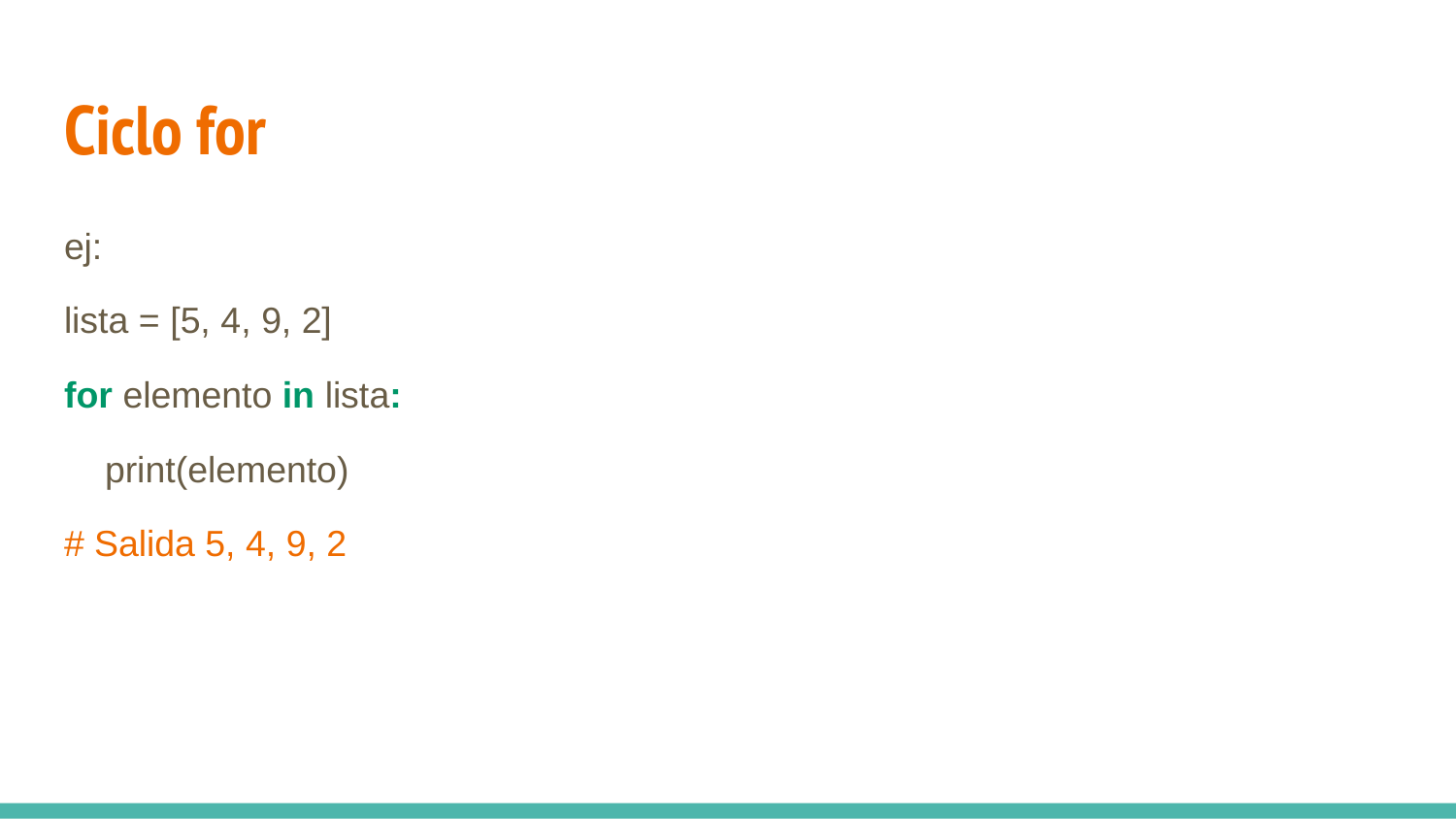

# Ciclo for
ej:
lista = [5, 4, 9, 2]
for elemento in lista:
    print(elemento)
# Salida 5, 4, 9, 2